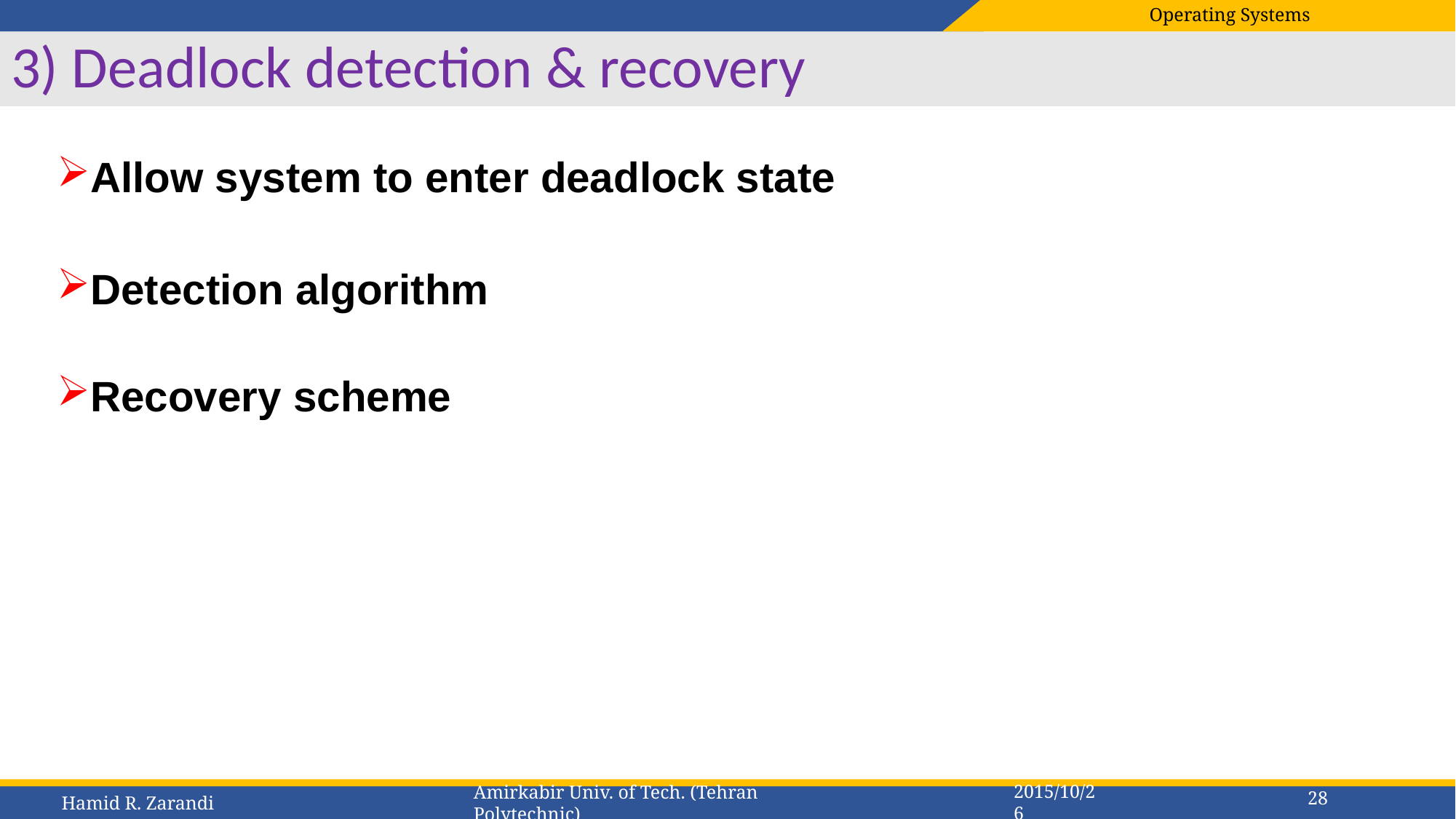

# 3) Deadlock detection & recovery
Allow system to enter deadlock state
Detection algorithm
Recovery scheme